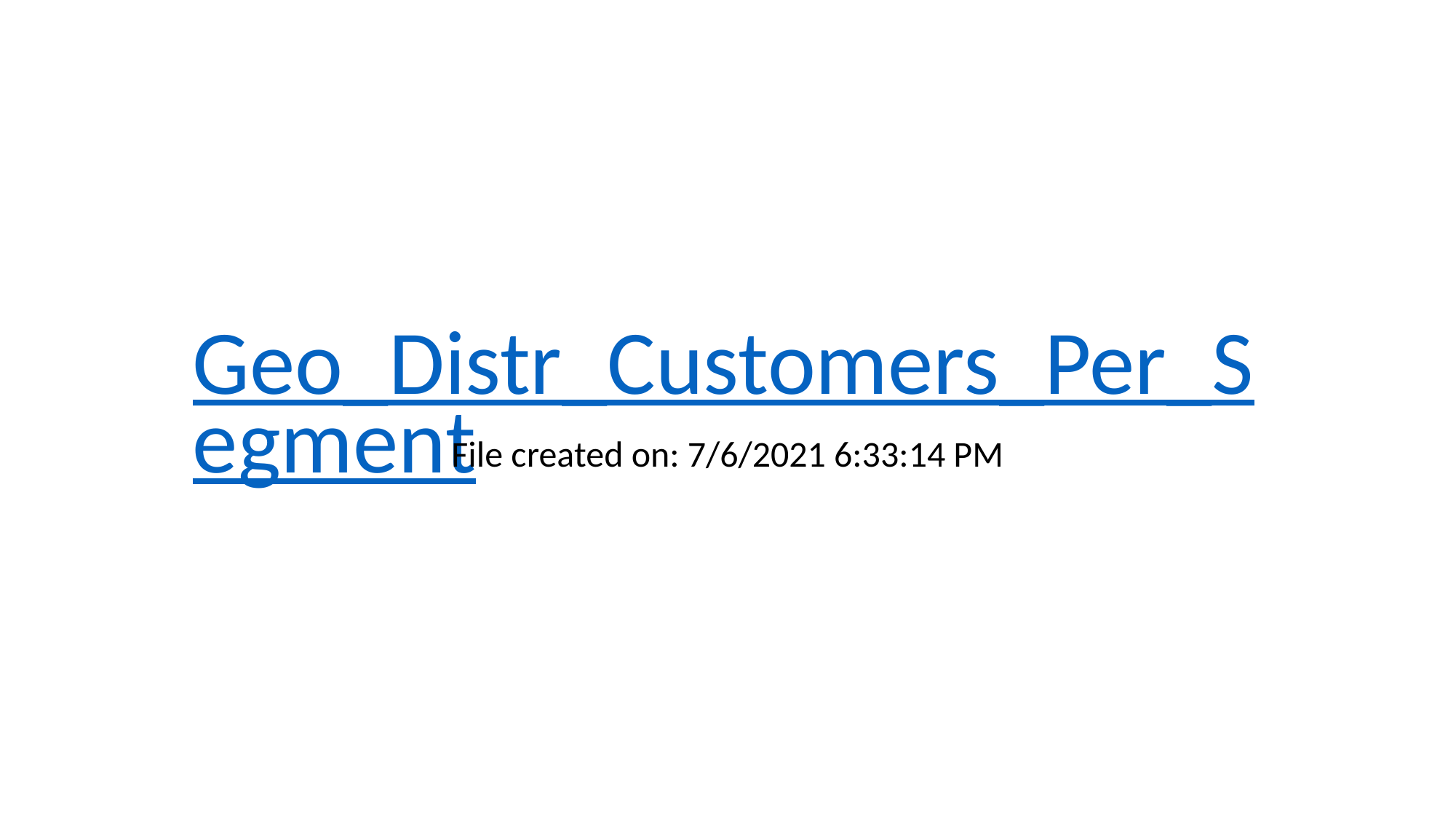

# Geo_Distr_Customers_Per_Segment
File created on: 7/6/2021 6:33:14 PM